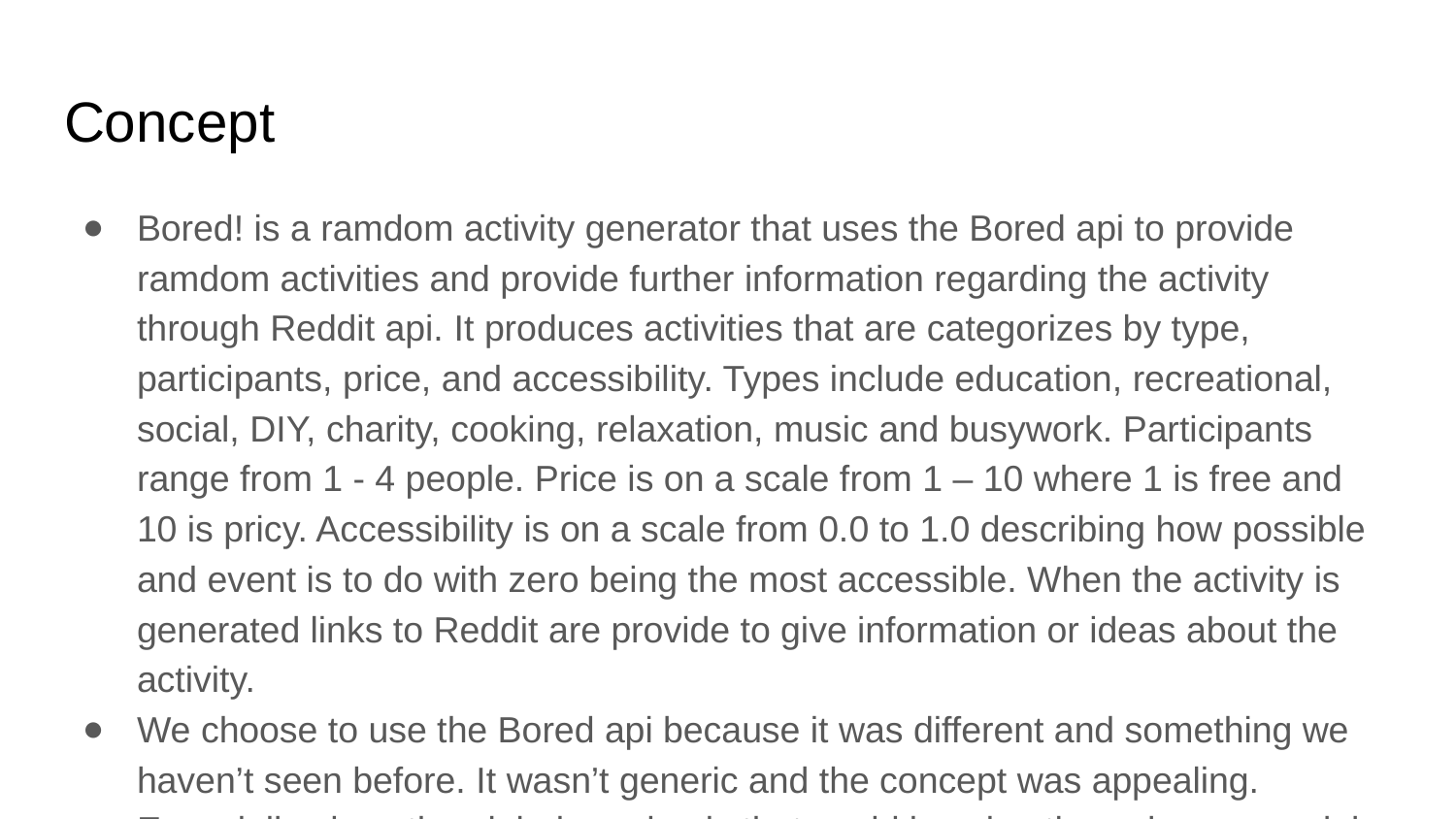

# Concept
Bored! is a ramdom activity generator that uses the Bored api to provide ramdom activities and provide further information regarding the activity through Reddit api. It produces activities that are categorizes by type, participants, price, and accessibility. Types include education, recreational, social, DIY, charity, cooking, relaxation, music and busywork. Participants range from 1 - 4 people. Price is on a scale from 1 – 10 where 1 is free and 10 is pricy. Accessibility is on a scale from 0.0 to 1.0 describing how possible and event is to do with zero being the most accessible. When the activity is generated links to Reddit are provide to give information or ideas about the activity.
We choose to use the Bored api because it was different and something we haven’t seen before. It wasn’t generic and the concept was appealing. Especially given the global pandemic that world is going through were social distanceing is the new norm and non-essential businesses closed. Many find themselves isolated and as a result, bored!